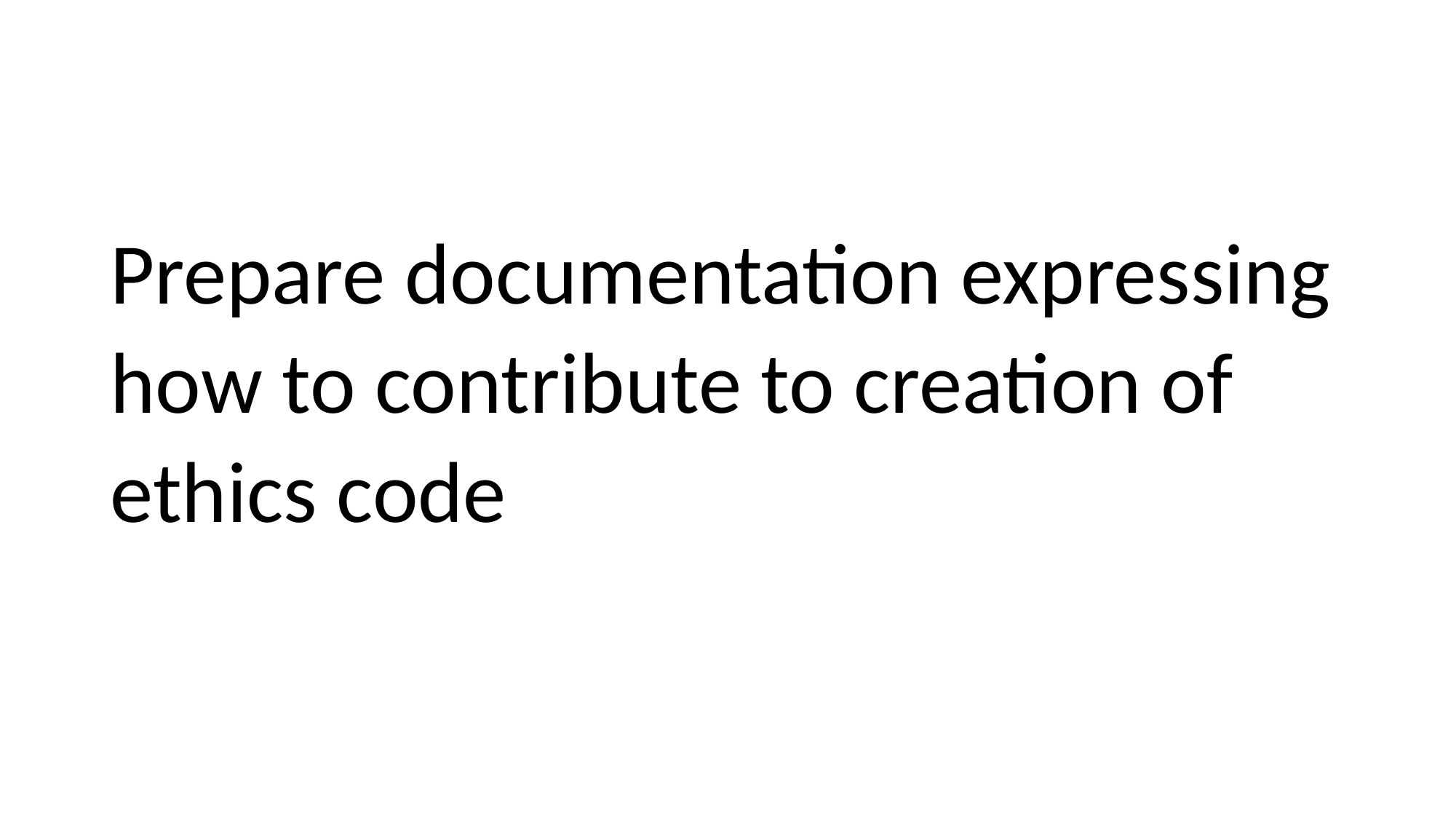

# Prepare documentation expressing how to contribute to creation of ethics code